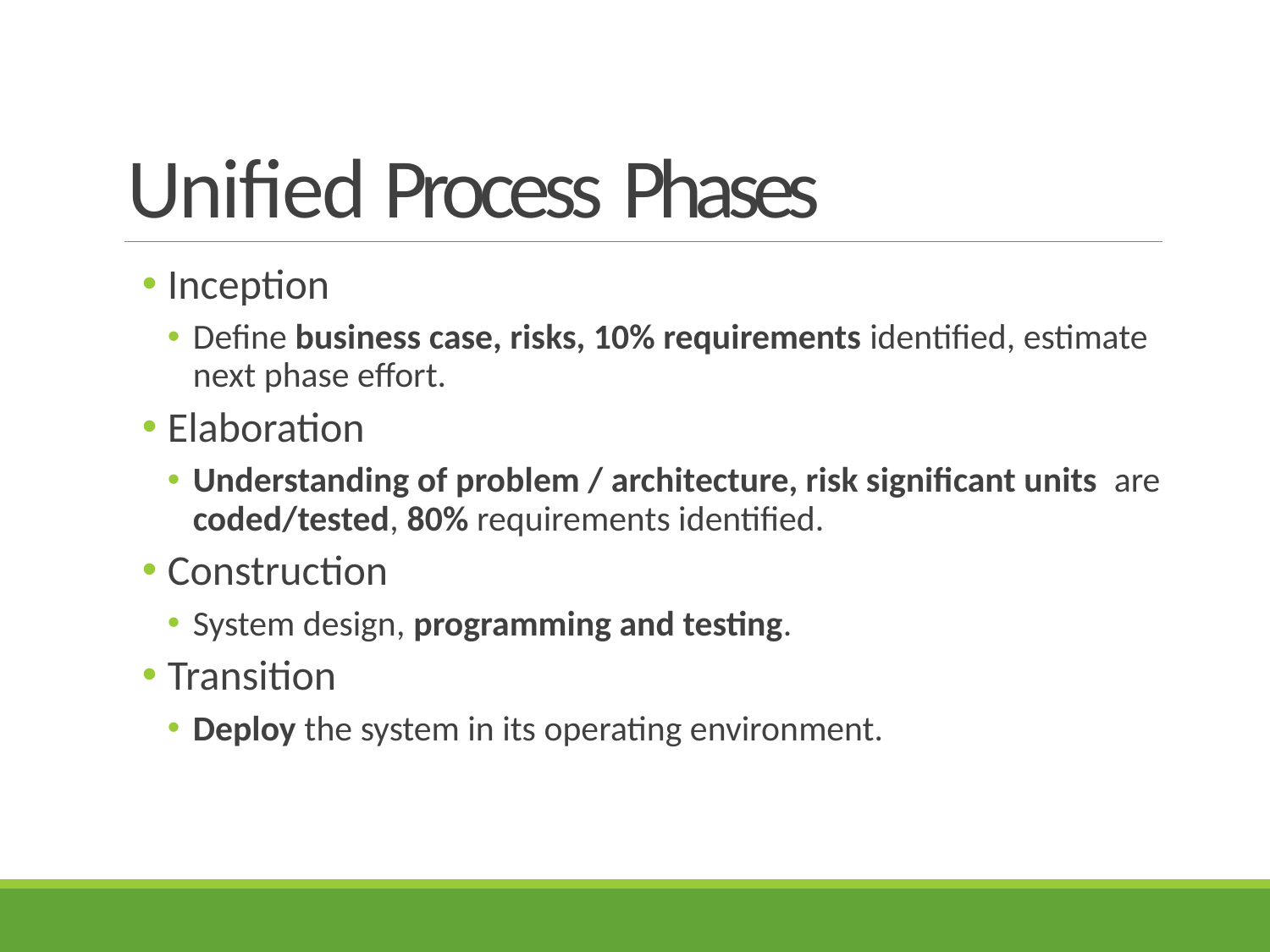

# Unified Process Phases
Inception
Define business case, risks, 10% requirements identified, estimate  next phase effort.
Elaboration
Understanding of problem / architecture, risk significant units  are coded/tested, 80% requirements identified.
Construction
System design, programming and testing.
Transition
Deploy the system in its operating environment.